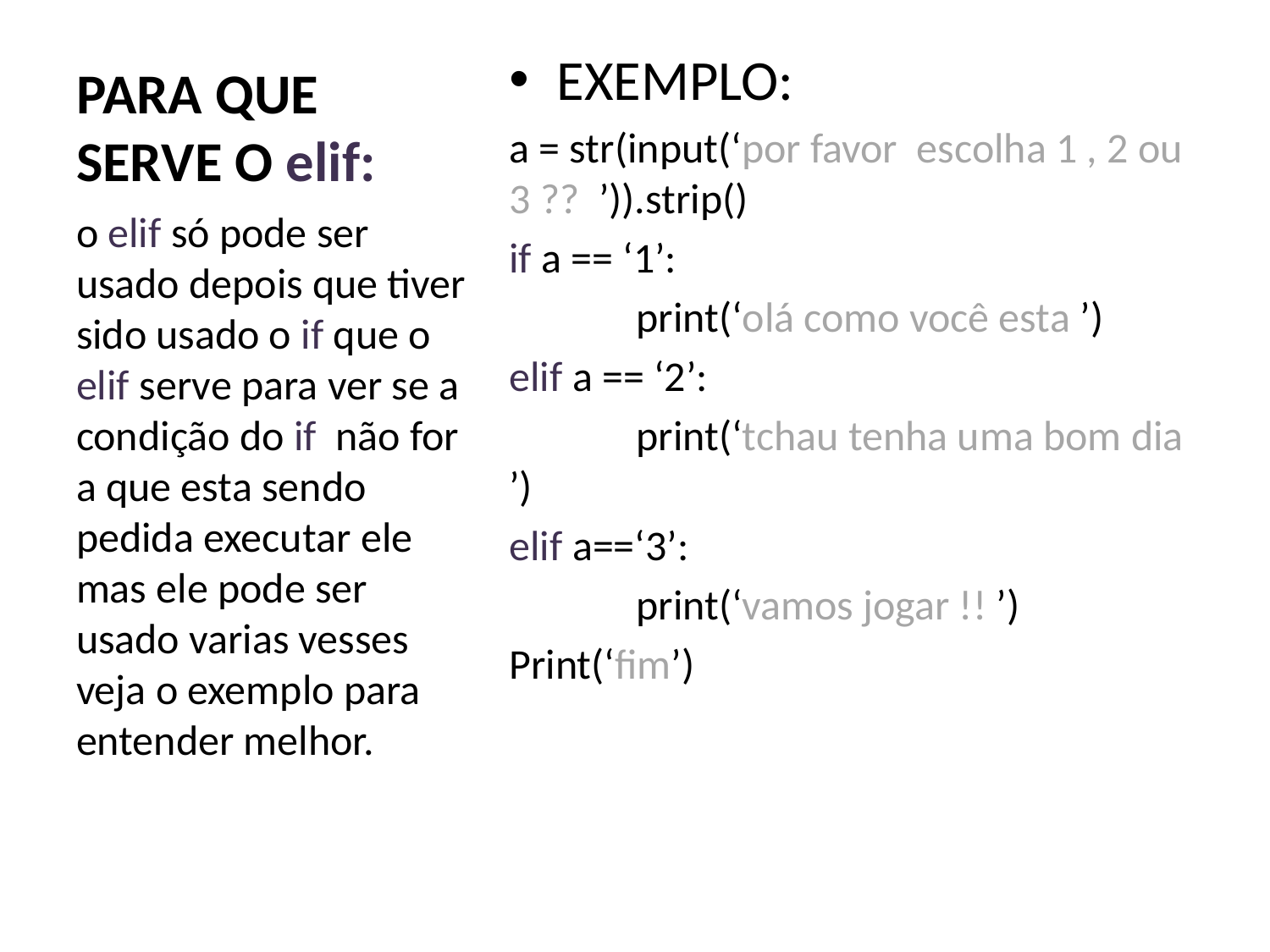

# PARA QUE SERVE O elif:
EXEMPLO:
a = str(input(‘por favor  escolha 1 , 2 ou 3 ??  ’)).strip()
if a == ‘1’:
	print(‘olá como você esta ’)
elif a == ‘2’:
	print(‘tchau tenha uma bom dia ’)
elif a==‘3’:
	print(‘vamos jogar !! ’)
Print(‘fim’)
o elif só pode ser usado depois que tiver sido usado o if que o elif serve para ver se a condição do if  não for a que esta sendo pedida executar ele mas ele pode ser usado varias vesses veja o exemplo para entender melhor.